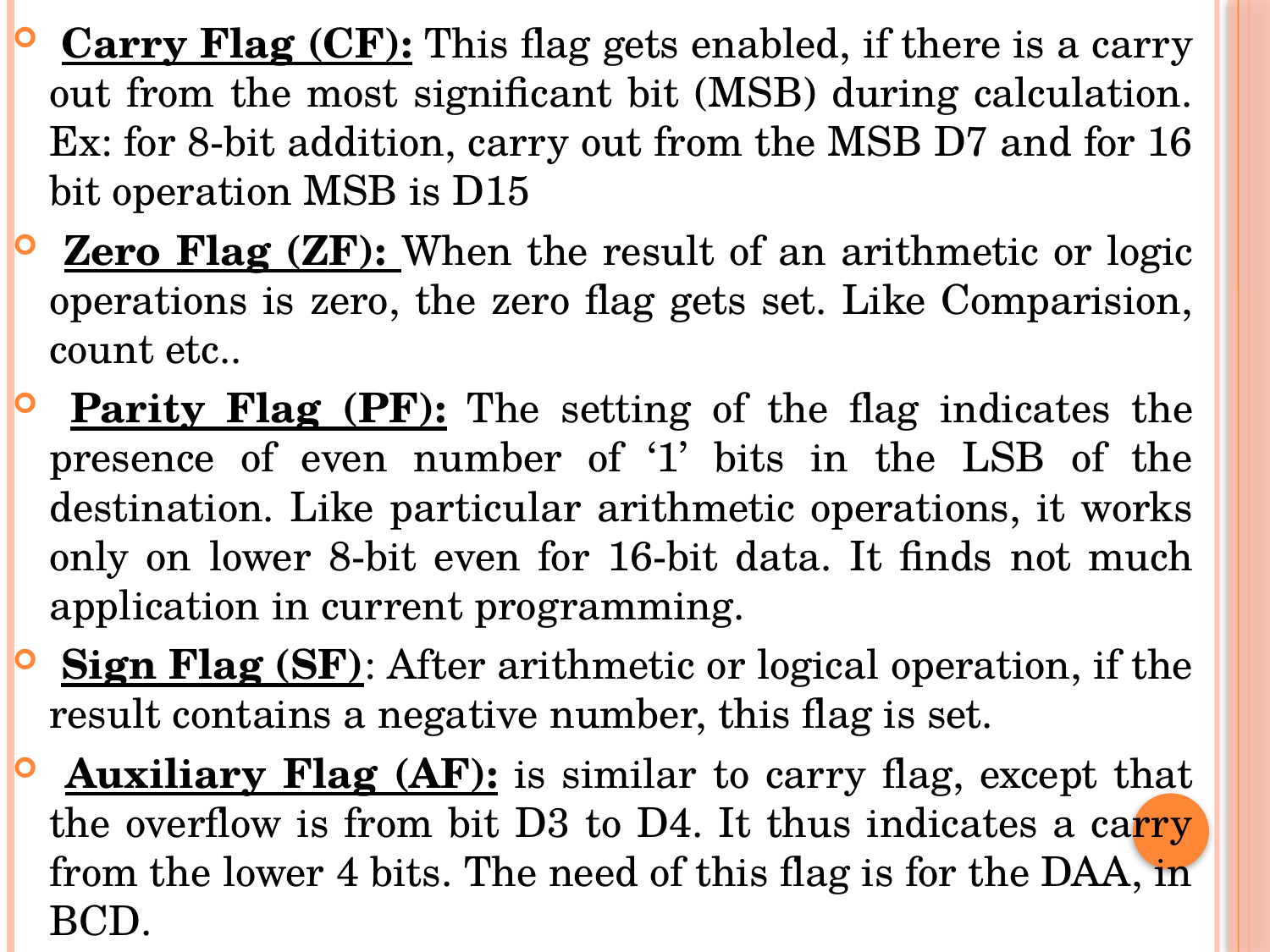

Carry Flag (CF): This flag gets enabled, if there is a carry out from the most significant bit (MSB) during calculation. Ex: for 8-bit addition, carry out from the MSB D7 and for 16 bit operation MSB is D15
 Zero Flag (ZF): When the result of an arithmetic or logic operations is zero, the zero flag gets set. Like Comparision, count etc..
 Parity Flag (PF): The setting of the flag indicates the presence of even number of ‘1’ bits in the LSB of the destination. Like particular arithmetic operations, it works only on lower 8-bit even for 16-bit data. It finds not much application in current programming.
 Sign Flag (SF): After arithmetic or logical operation, if the result contains a negative number, this flag is set.
 Auxiliary Flag (AF): is similar to carry flag, except that the overflow is from bit D3 to D4. It thus indicates a carry from the lower 4 bits. The need of this flag is for the DAA, in BCD.